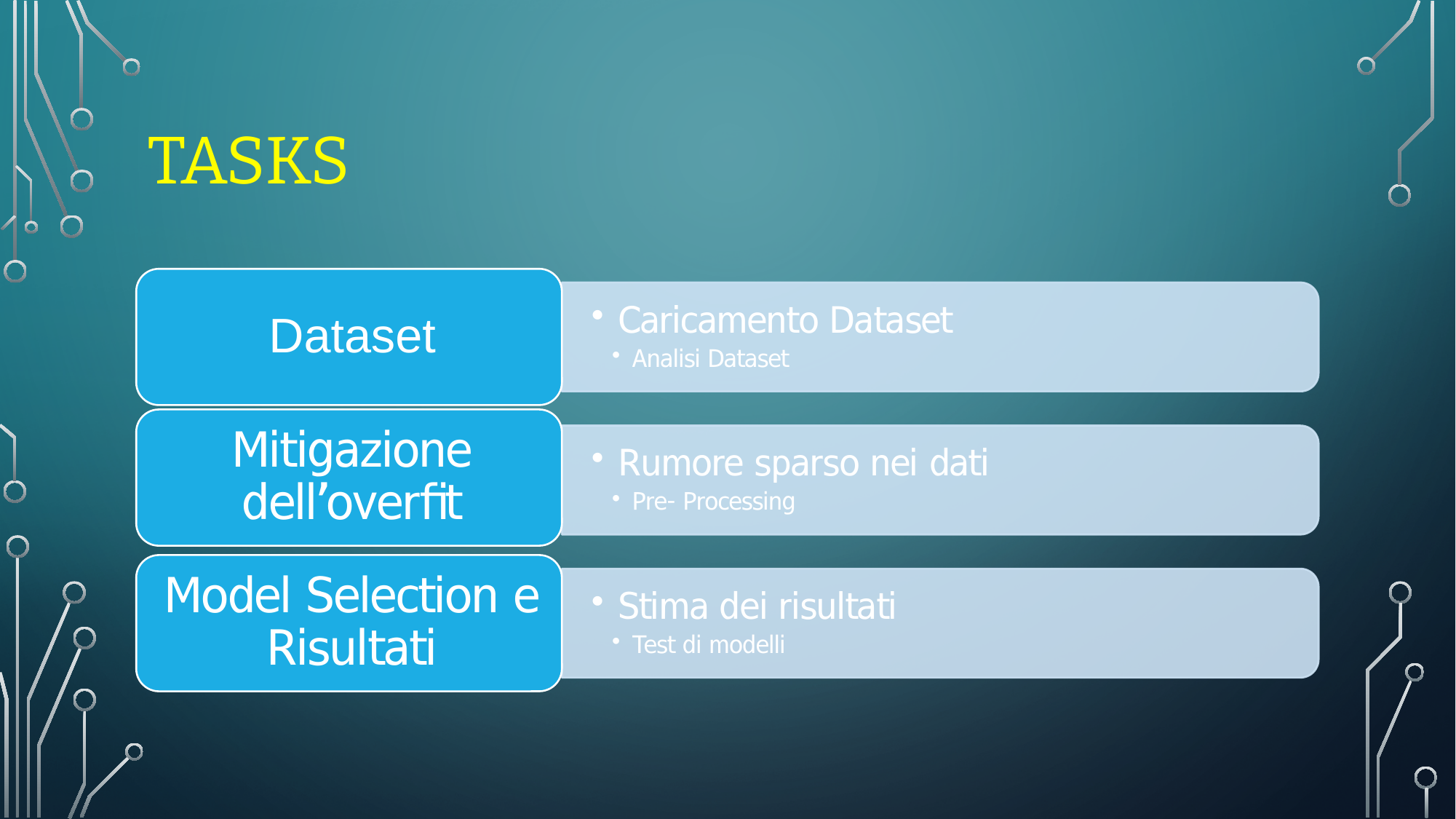

# Tasks
Caricamento Dataset
Analisi Dataset
Dataset
Rumore sparso nei dati
Pre- Processing
Mitigazione dell’overfit
Stima dei risultati
Test di modelli
Model Selection e Risultati